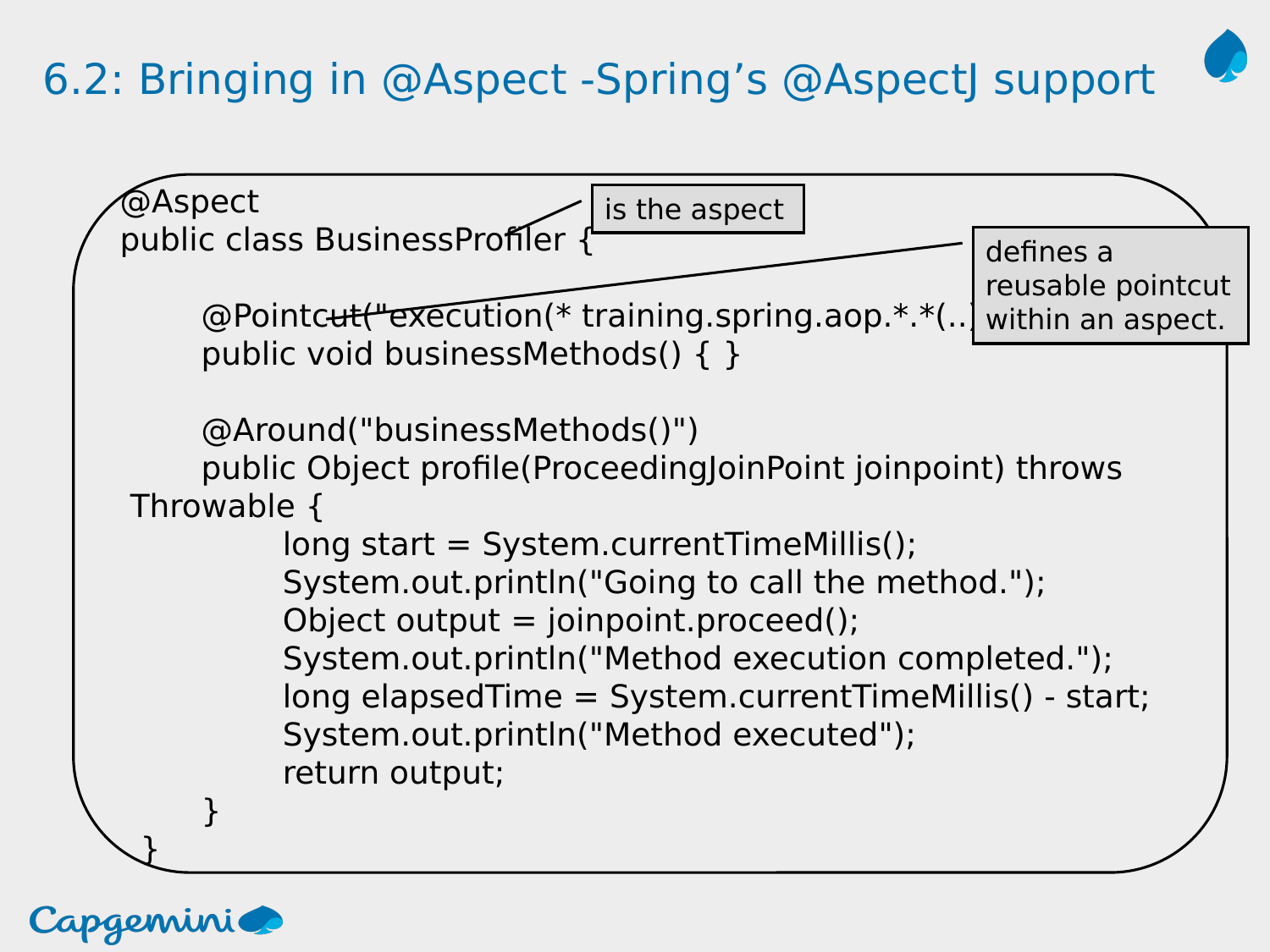

# 6.2: Bringing in @Aspect -Spring’s @AspectJ support
@Aspect
public class BusinessProfiler {

        @Pointcut("execution(* training.spring.aop.*.*(..))")
        public void businessMethods() { }

        @Around("businessMethods()")
        public Object profile(ProceedingJoinPoint joinpoint) throws
 Throwable {
                long start = System.currentTimeMillis();
                System.out.println("Going to call the method.");
                Object output = joinpoint.proceed();
                System.out.println("Method execution completed.");
                long elapsedTime = System.currentTimeMillis() - start;
                System.out.println("Method executed");
                return output;
        }
  }
is the aspect
defines a reusable pointcut within an aspect.